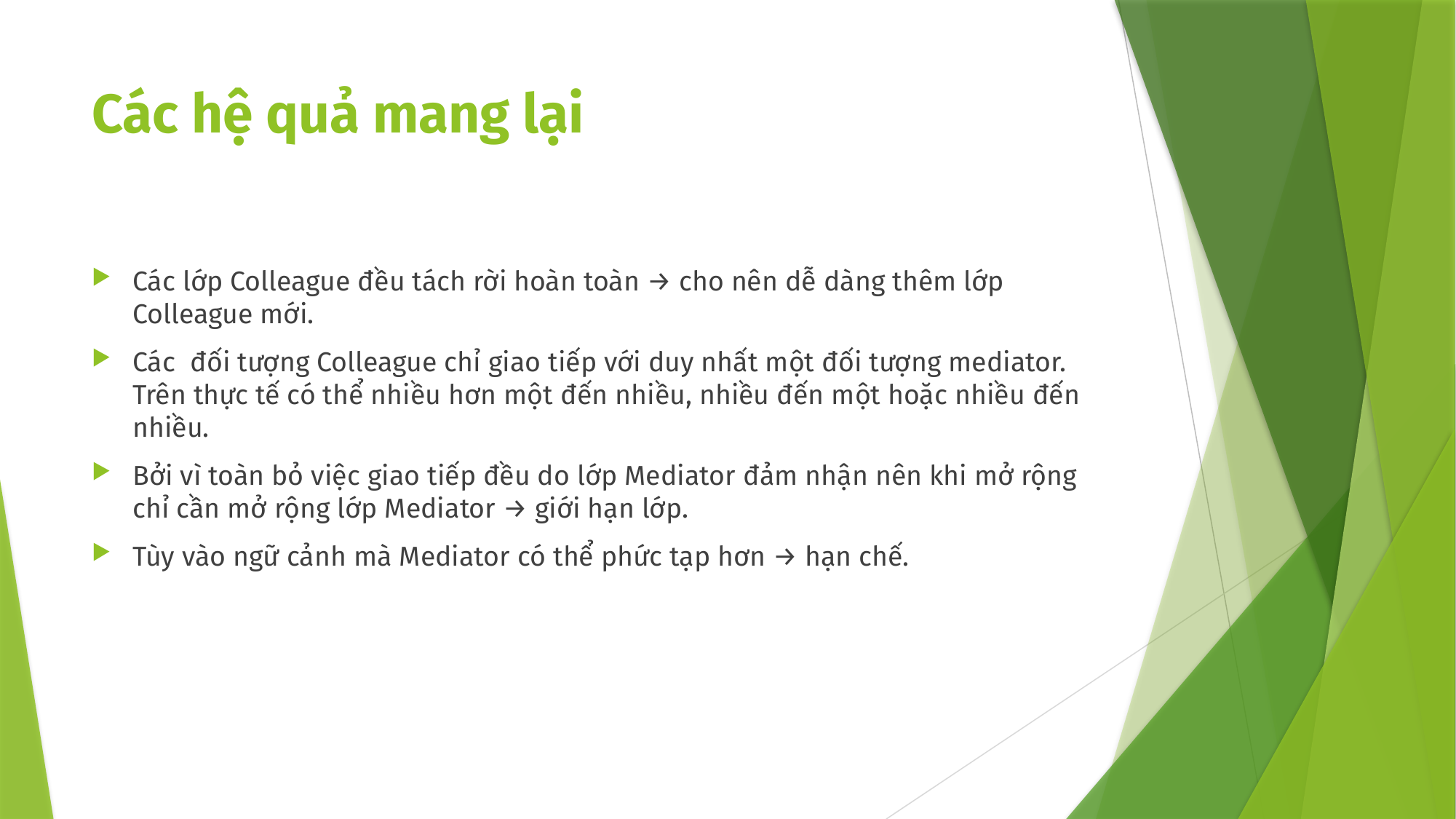

# Các hệ quả mang lại
Các lớp Colleague đều tách rời hoàn toàn → cho nên dễ dàng thêm lớp Colleague mới.
Các  đối tượng Colleague chỉ giao tiếp với duy nhất một đối tượng mediator. Trên thực tế có thể nhiều hơn một đến nhiều, nhiều đến một hoặc nhiều đến nhiều.
Bởi vì toàn bỏ việc giao tiếp đều do lớp Mediator đảm nhận nên khi mở rộng chỉ cần mở rộng lớp Mediator → giới hạn lớp.
Tùy vào ngữ cảnh mà Mediator có thể phức tạp hơn → hạn chế.